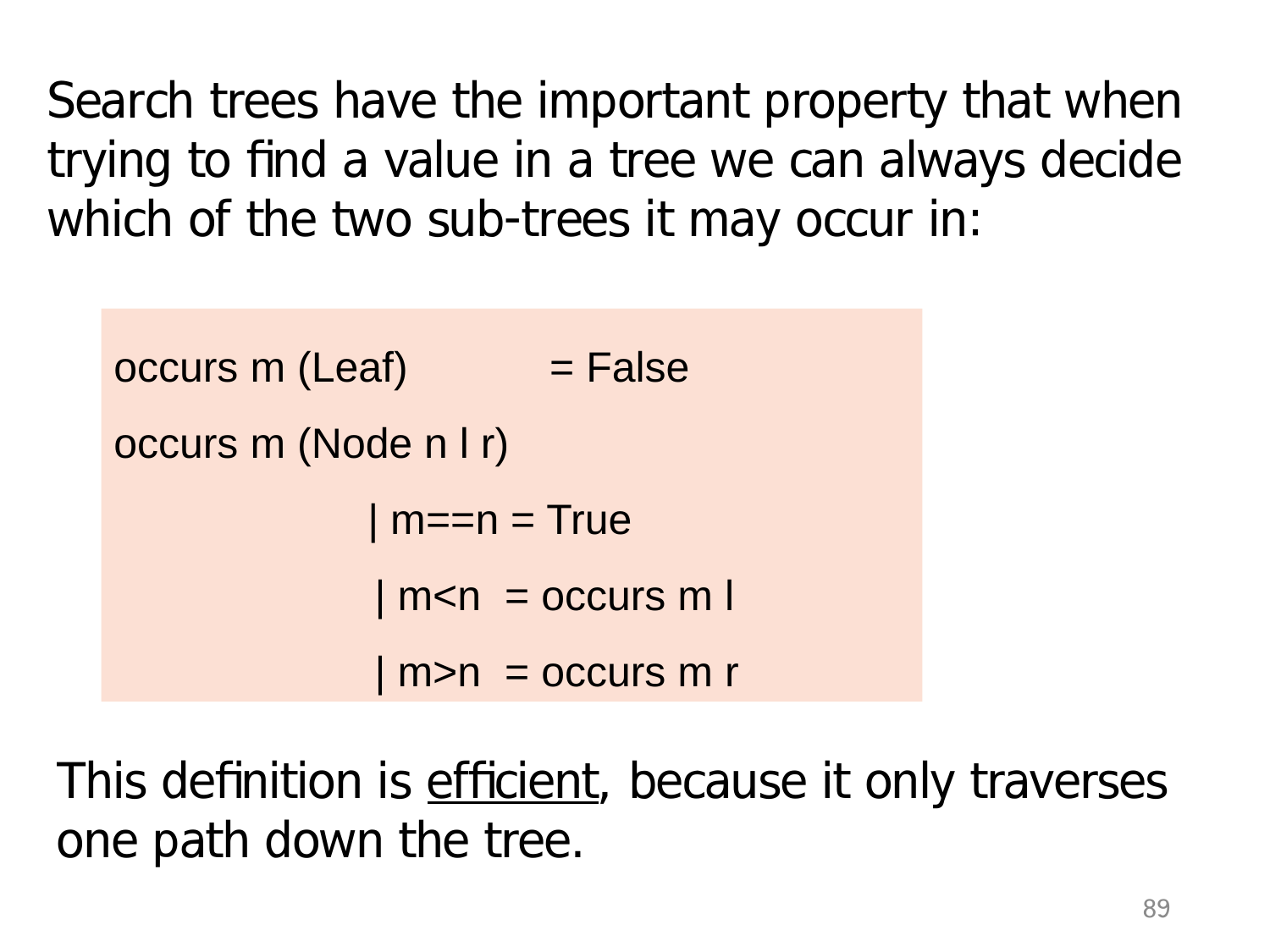

Search trees have the important property that when trying to find a value in a tree we can always decide which of the two sub-trees it may occur in:
occurs m (Leaf)            = False
occurs m (Node n l r)
		| m==n = True
                      | m<n  = occurs m l
                      | m>n  = occurs m r
This definition is efficient, because it only traverses one path down the tree.
89